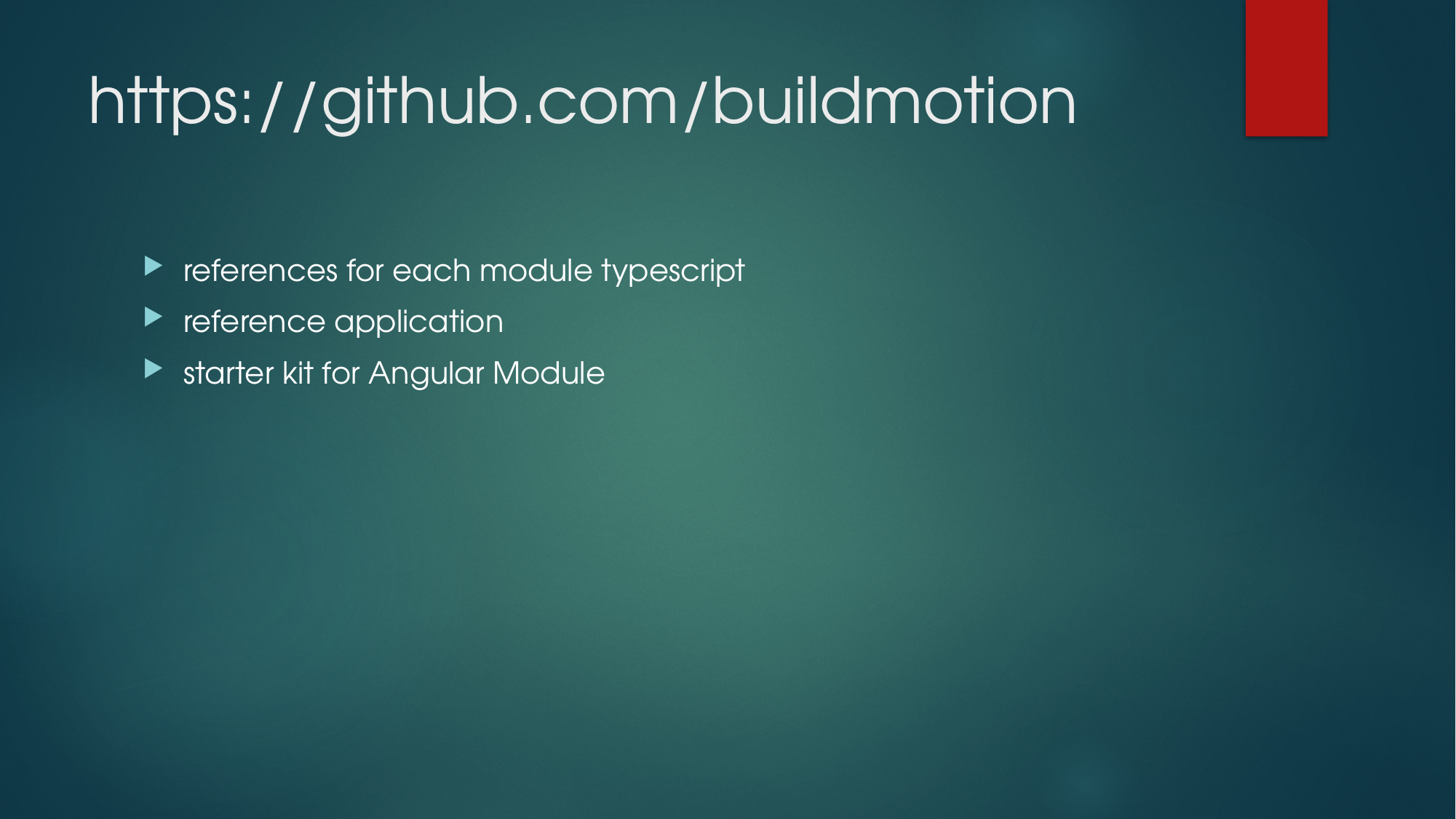

# https://github.com/buildmotion
references for each module typescript
reference application
starter kit for Angular Module